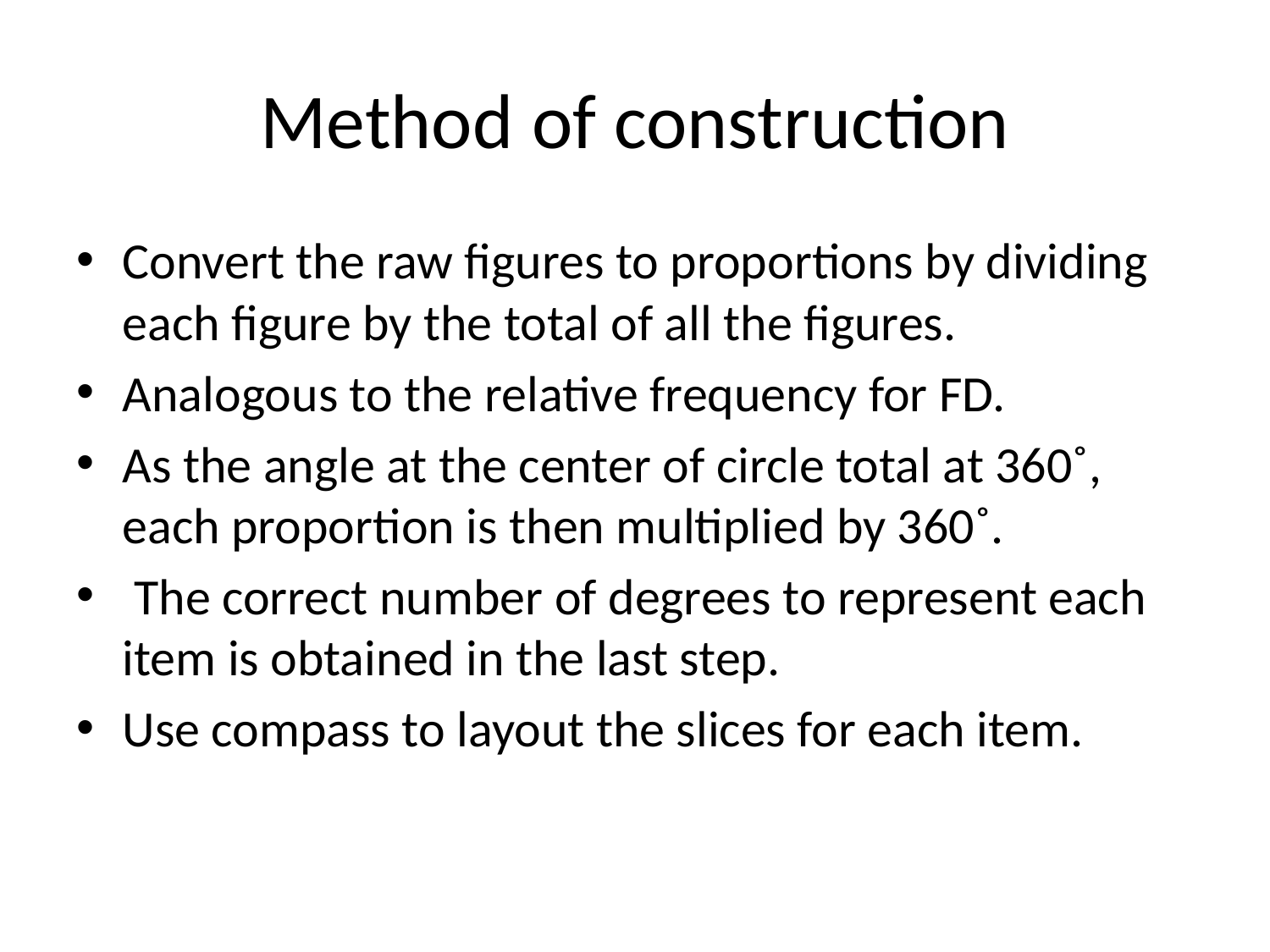

# Method	 of construction
Convert the raw figures to proportions by dividing each figure by the total of all the figures.
Analogous to the relative frequency for FD.
As the angle at the center of circle total at 360˚, each proportion is then multiplied by 360˚.
 The correct number of degrees to represent each item is obtained in the last step.
Use compass to layout the slices for each item.